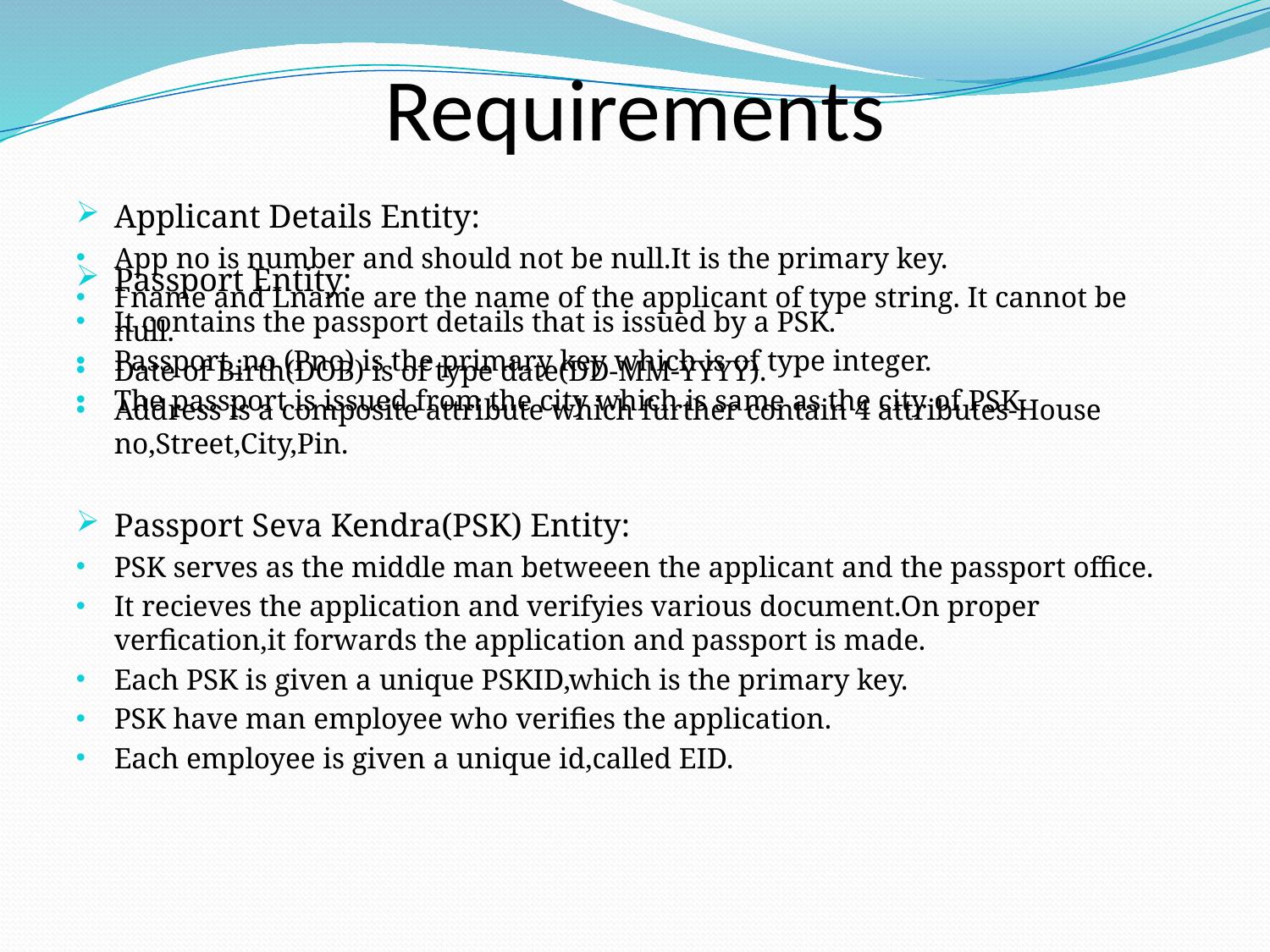

# Requirements
Applicant Details Entity:
App no is number and should not be null.It is the primary key.
Fname and Lname are the name of the applicant of type string. It cannot be null.
Date of Birth(DOB) is of type date(DD-MM-YYYY).
Address is a composite attribute which further contain 4 attributes-House no,Street,City,Pin.

Passport Seva Kendra(PSK) Entity:
PSK serves as the middle man betweeen the applicant and the passport office.
It recieves the application and verifyies various document.On proper verfication,it forwards the application and passport is made.
Each PSK is given a unique PSKID,which is the primary key.
PSK have man employee who verifies the application.
Each employee is given a unique id,called EID.
Passport Entity:
It contains the passport details that is issued by a PSK.
Passport_no (Pno) is the primary key which is of type integer.
The passport is issued from the city which is same as the city of PSK.